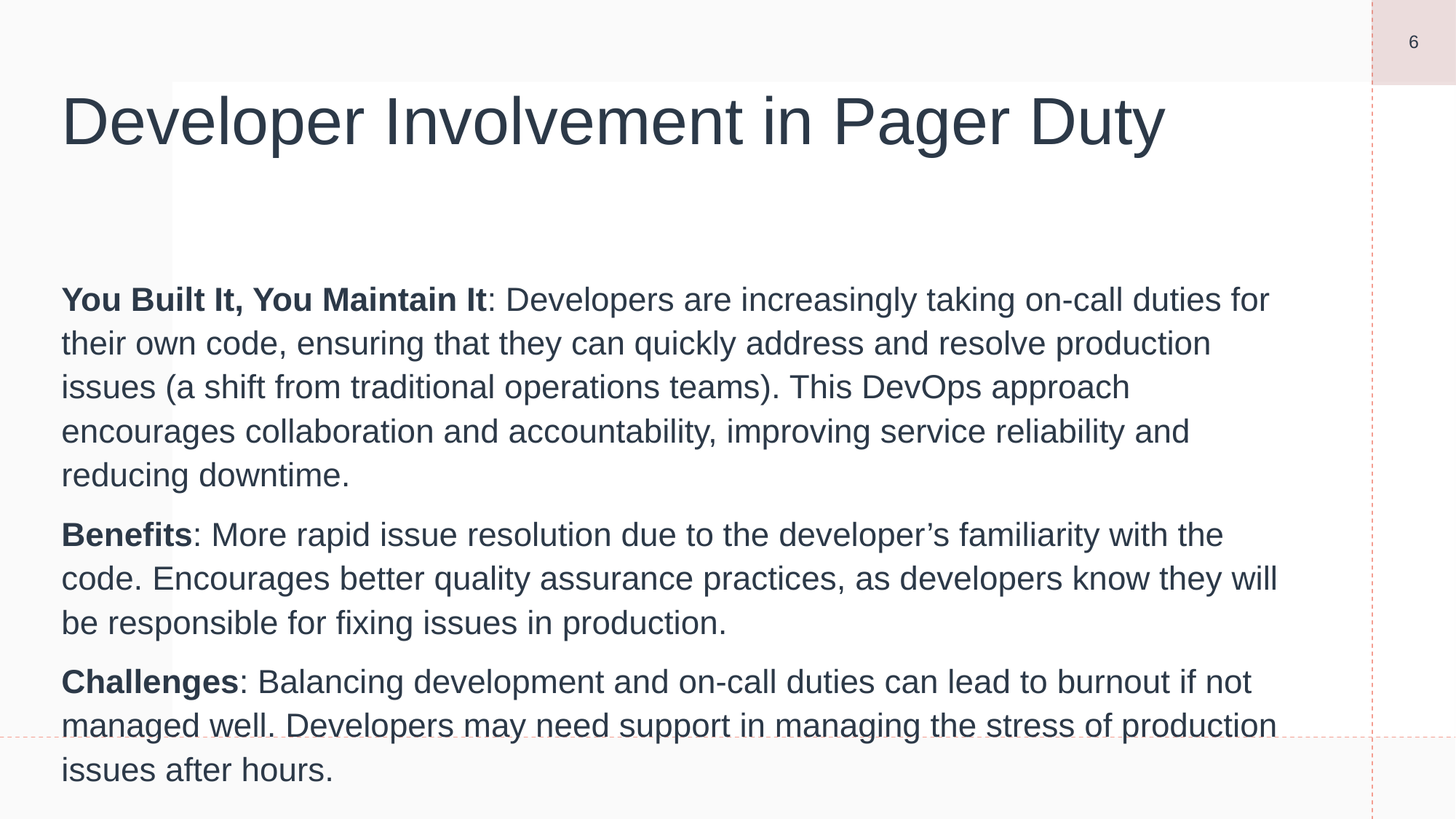

6
# Developer Involvement in Pager Duty
You Built It, You Maintain It: Developers are increasingly taking on-call duties for their own code, ensuring that they can quickly address and resolve production issues (a shift from traditional operations teams). This DevOps approach encourages collaboration and accountability, improving service reliability and reducing downtime.
Benefits: More rapid issue resolution due to the developer’s familiarity with the code. Encourages better quality assurance practices, as developers know they will be responsible for fixing issues in production.
Challenges: Balancing development and on-call duties can lead to burnout if not managed well. Developers may need support in managing the stress of production issues after hours.